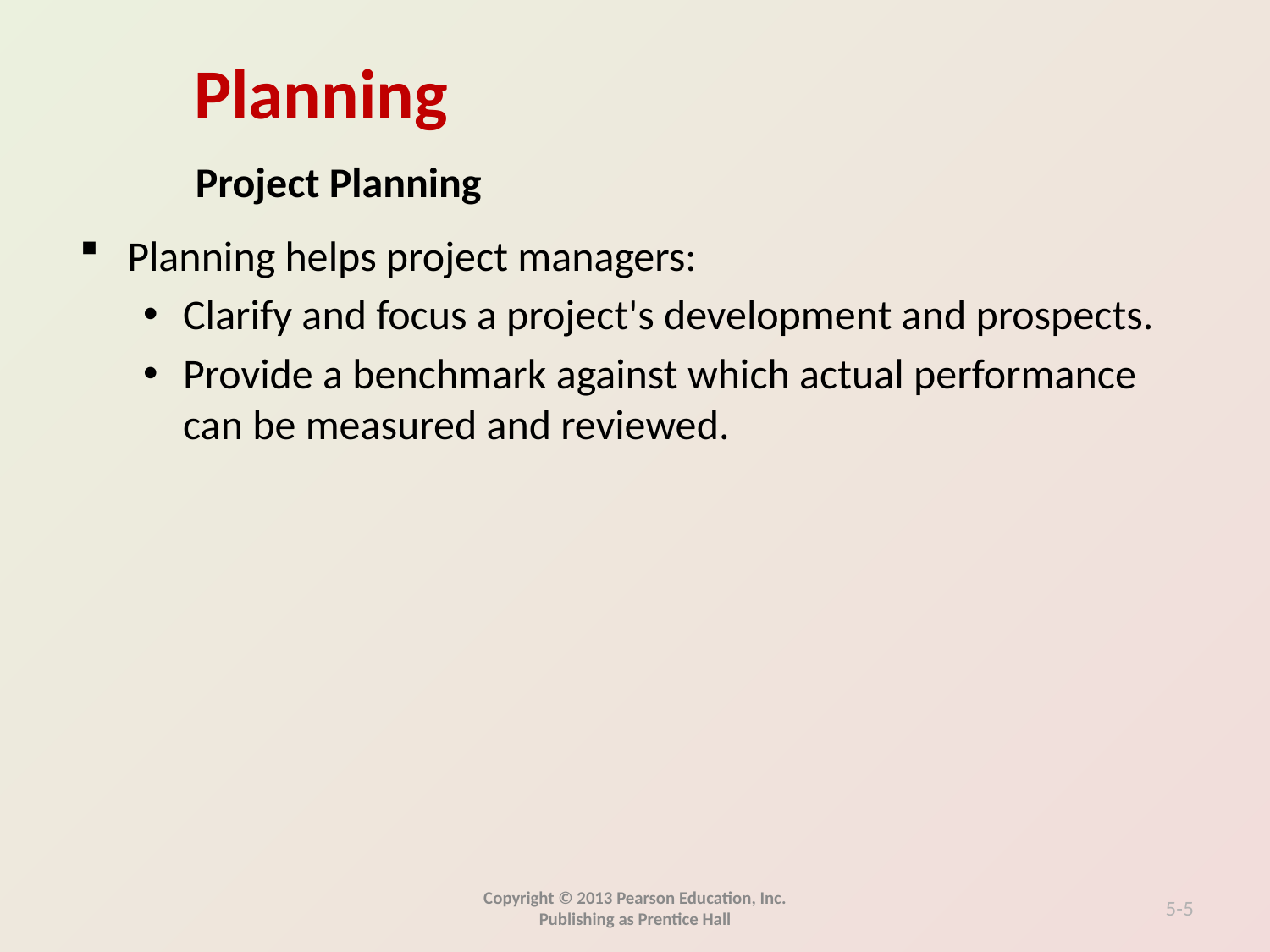

Project Planning
Planning helps project managers:
Clarify and focus a project's development and prospects.
Provide a benchmark against which actual performance can be measured and reviewed.
Copyright © 2013 Pearson Education, Inc. Publishing as Prentice Hall
5-5